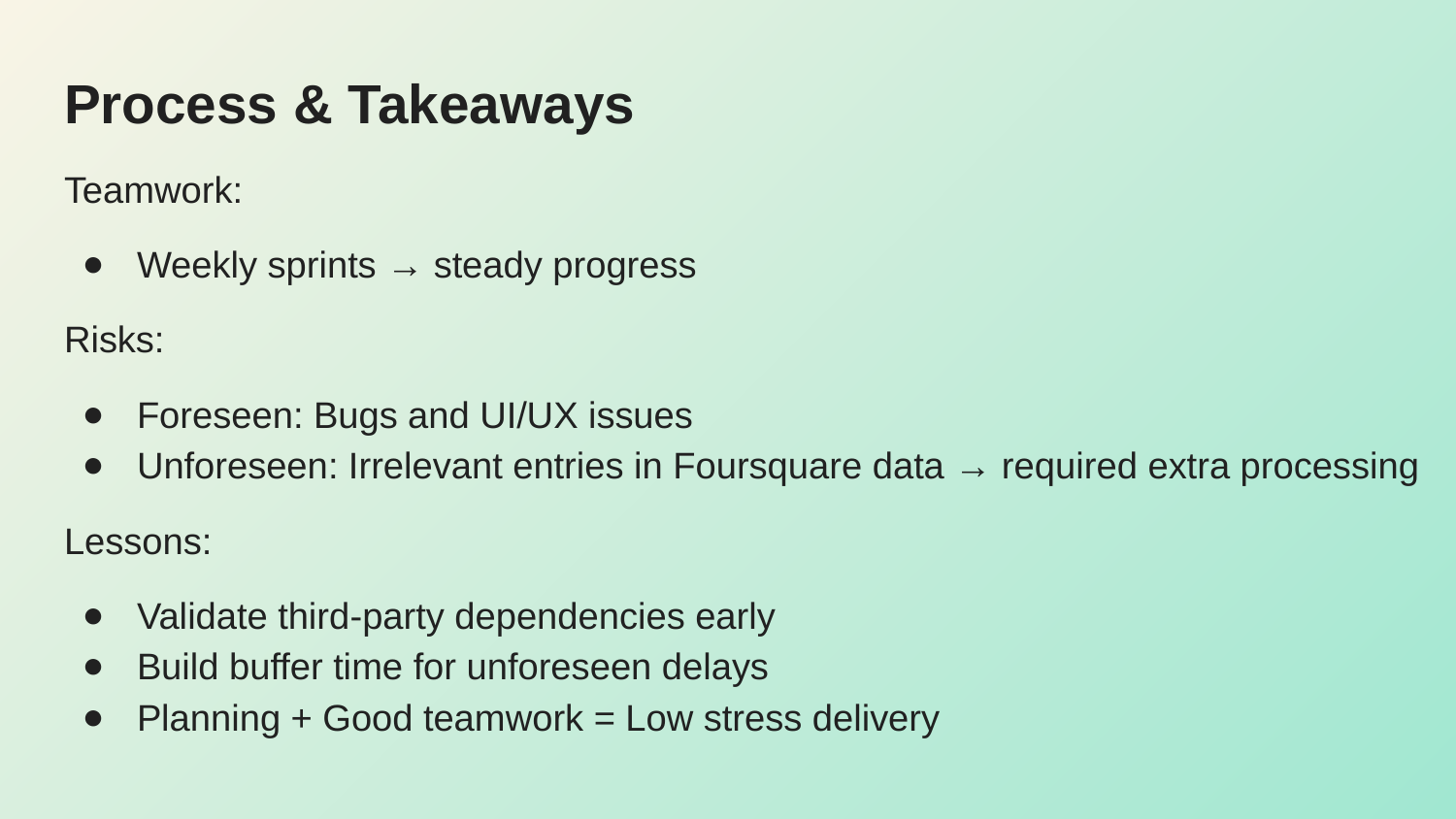

# Process & Takeaways
Teamwork:
Weekly sprints → steady progress
Risks:
Foreseen: Bugs and UI/UX issues
Unforeseen: Irrelevant entries in Foursquare data → required extra processing
Lessons:
Validate third-party dependencies early
Build buffer time for unforeseen delays
Planning + Good teamwork = Low stress delivery